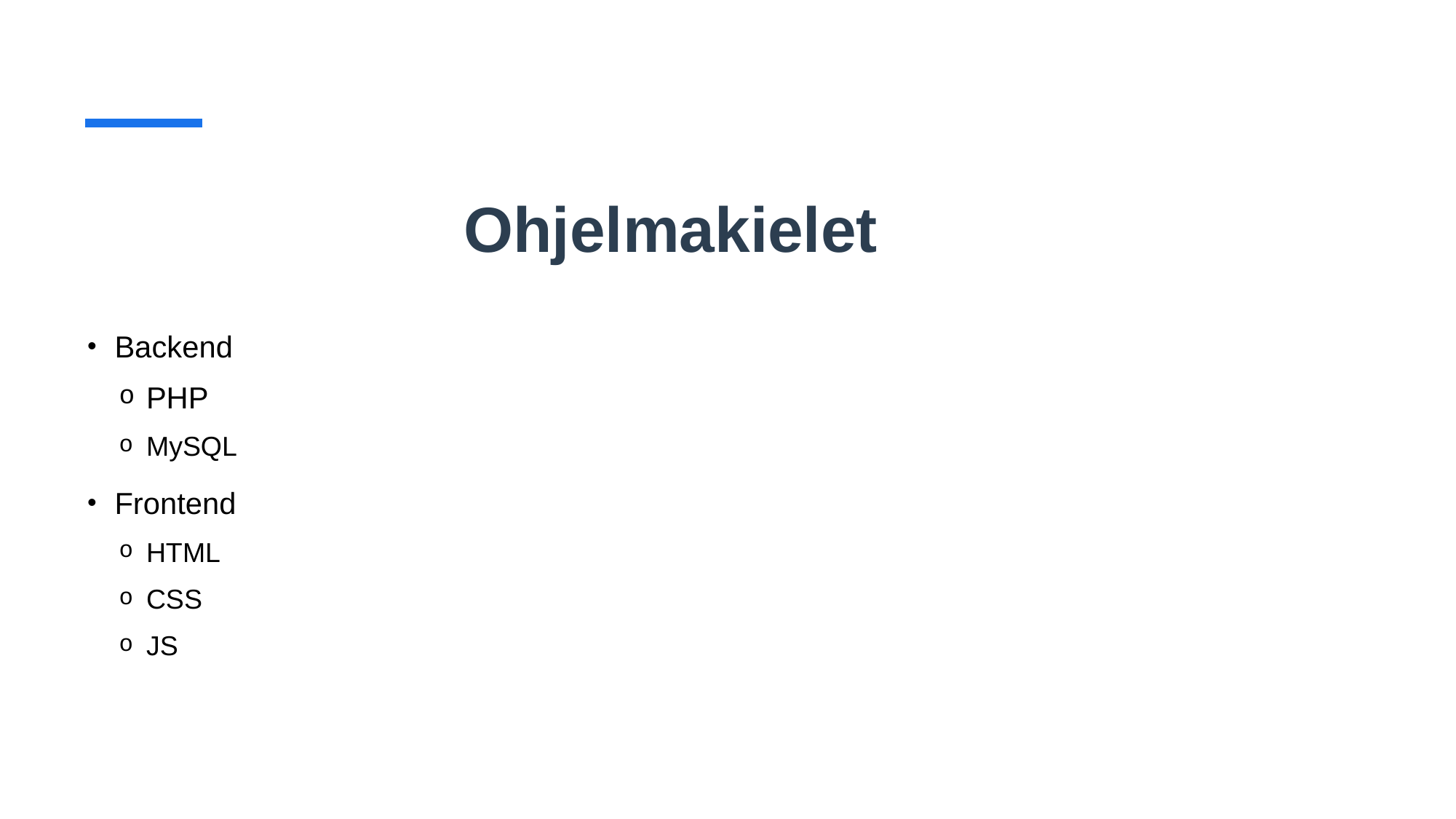

Ohjelmakielet

Backend
PHP
MySQL
Frontend
HTML
CSS
JS